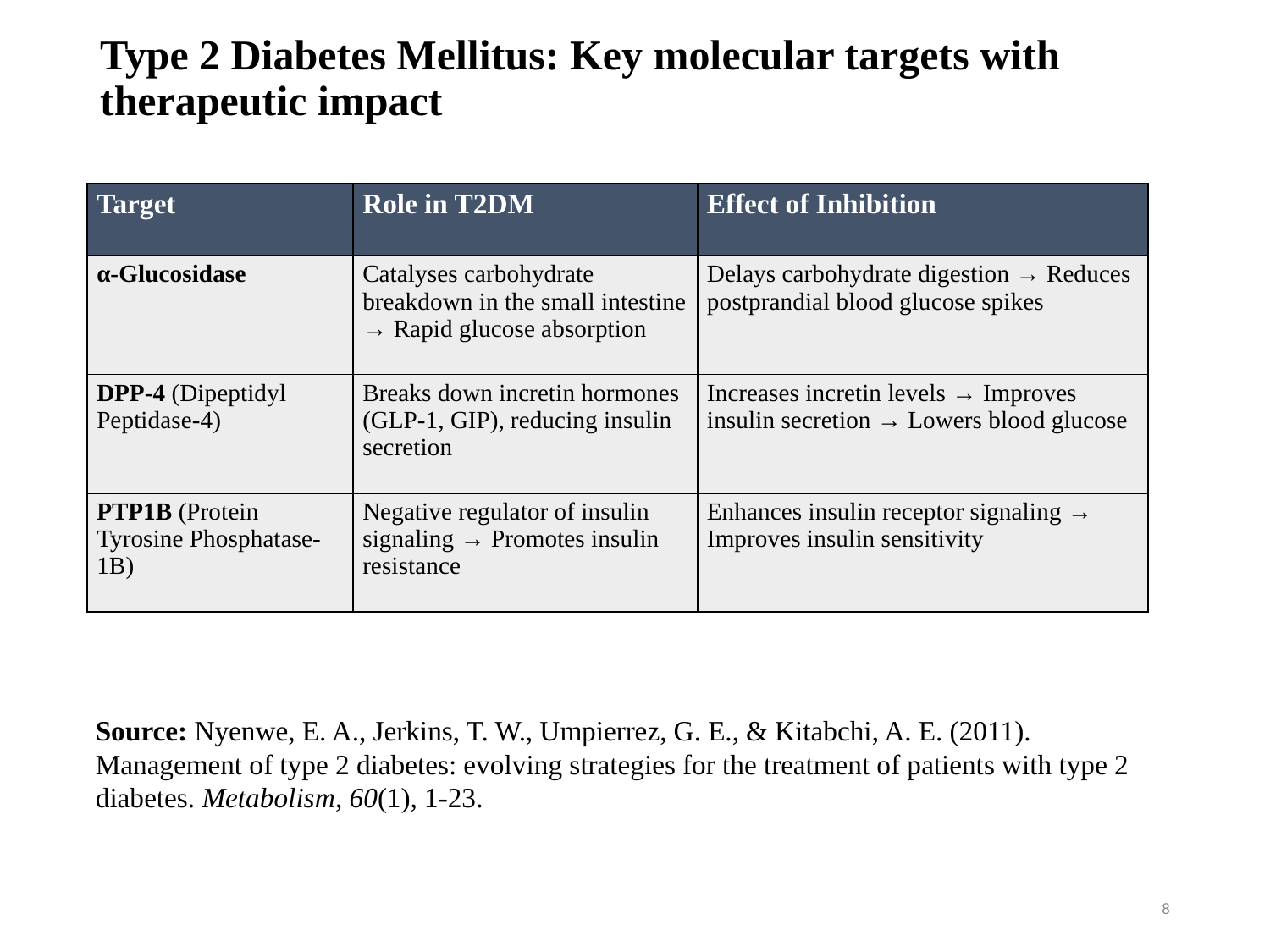

# Type 2 Diabetes Mellitus: Key molecular targets with therapeutic impact
| Target | Role in T2DM | Effect of Inhibition |
| --- | --- | --- |
| α-Glucosidase | Catalyses carbohydrate breakdown in the small intestine → Rapid glucose absorption | Delays carbohydrate digestion → Reduces postprandial blood glucose spikes |
| DPP-4 (Dipeptidyl Peptidase-4) | Breaks down incretin hormones (GLP-1, GIP), reducing insulin secretion | Increases incretin levels → Improves insulin secretion → Lowers blood glucose |
| PTP1B (Protein Tyrosine Phosphatase-1B) | Negative regulator of insulin signaling → Promotes insulin resistance | Enhances insulin receptor signaling → Improves insulin sensitivity |
Source: Nyenwe, E. A., Jerkins, T. W., Umpierrez, G. E., & Kitabchi, A. E. (2011). Management of type 2 diabetes: evolving strategies for the treatment of patients with type 2 diabetes. Metabolism, 60(1), 1-23.
8